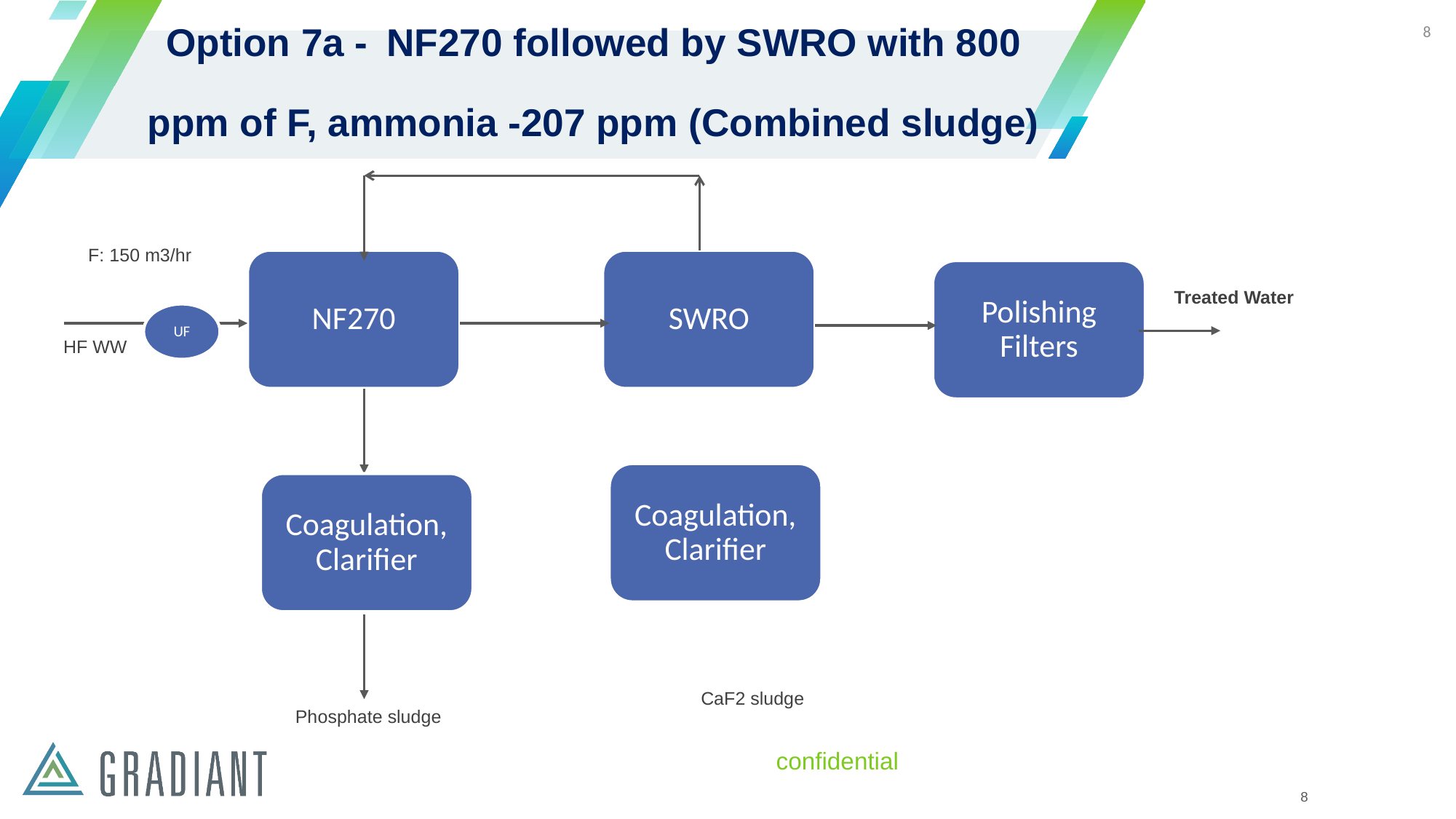

8
Option 7a - NF270 followed by SWRO with 800 ppm of F, ammonia -207 ppm (Combined sludge)
F: 150 m3/hr
NF270
SWRO
Polishing Filters
Treated Water
UF
HF WW
Coagulation, Clarifier
Coagulation, Clarifier
CaF2 sludge
Phosphate sludge

8